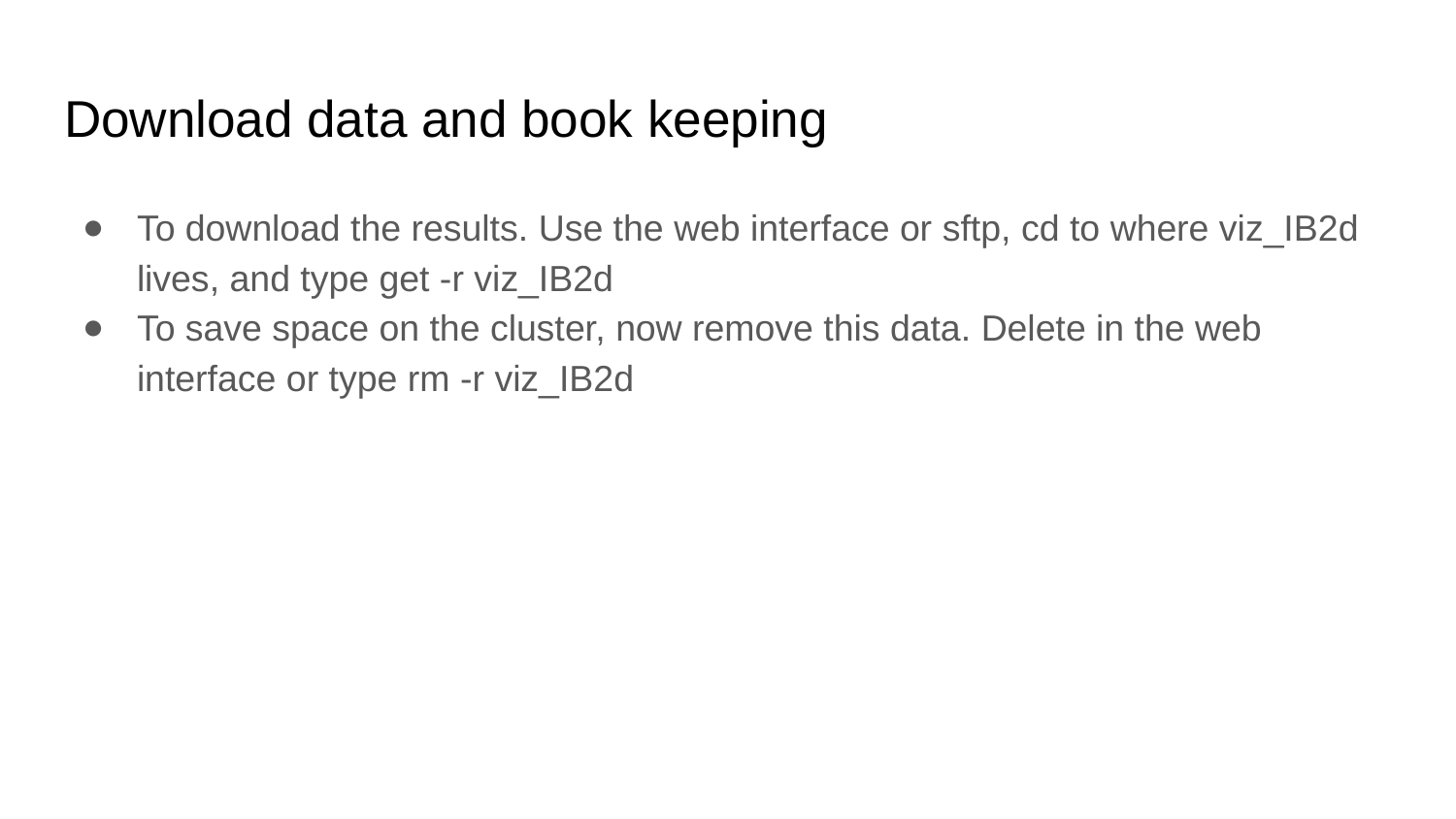

# Download data and book keeping
To download the results. Use the web interface or sftp, cd to where viz_IB2d lives, and type get -r viz_IB2d
To save space on the cluster, now remove this data. Delete in the web interface or type rm -r viz_IB2d